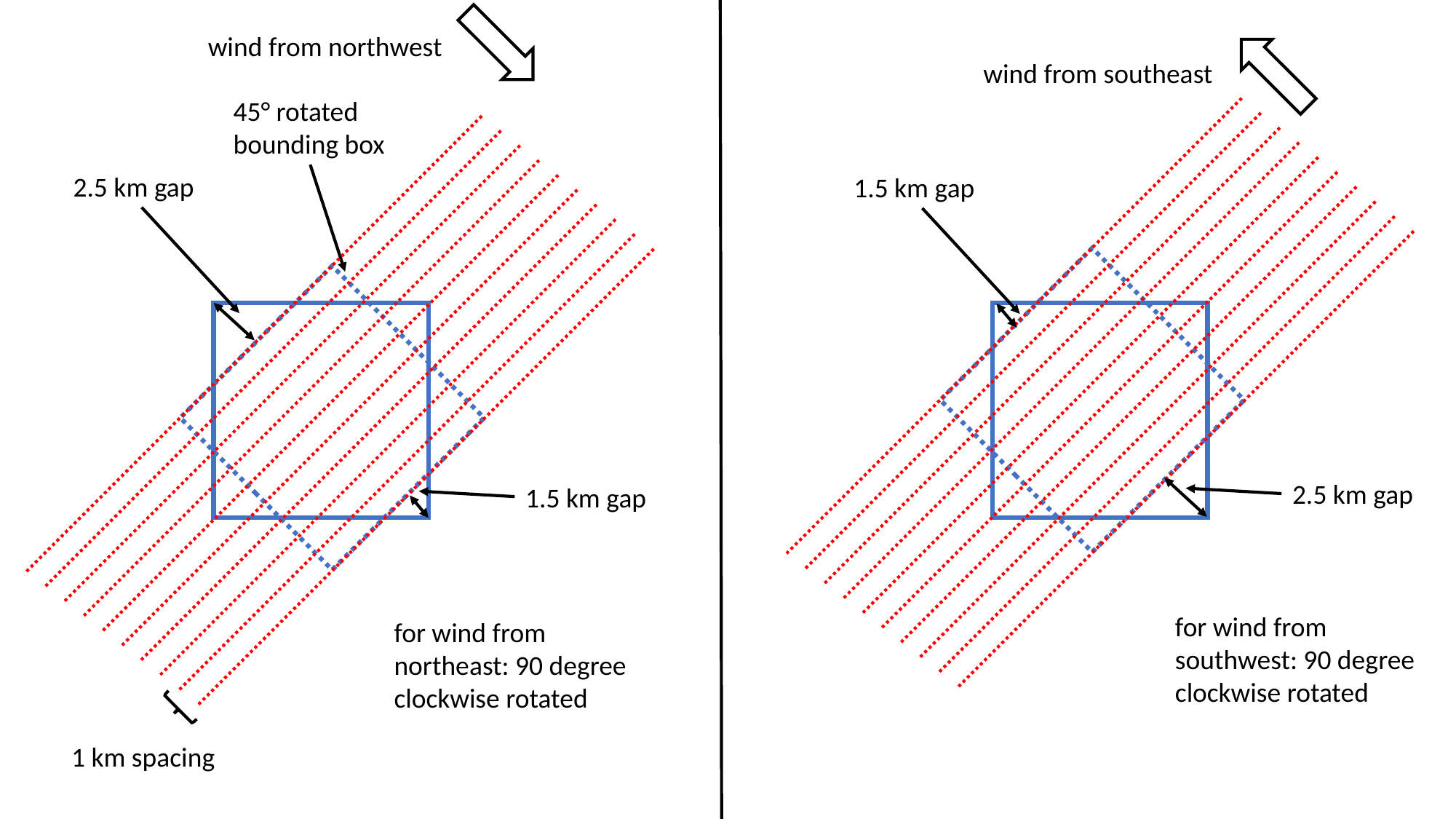

wind from northwest

wind from southeast

45° rotated bounding box
2.5 km gap
1.5 km gap

2.5 km gap
1.5 km gap
for wind from southwest: 90 degree clockwise rotated
for wind from northeast: 90 degree clockwise rotated

1 km spacing